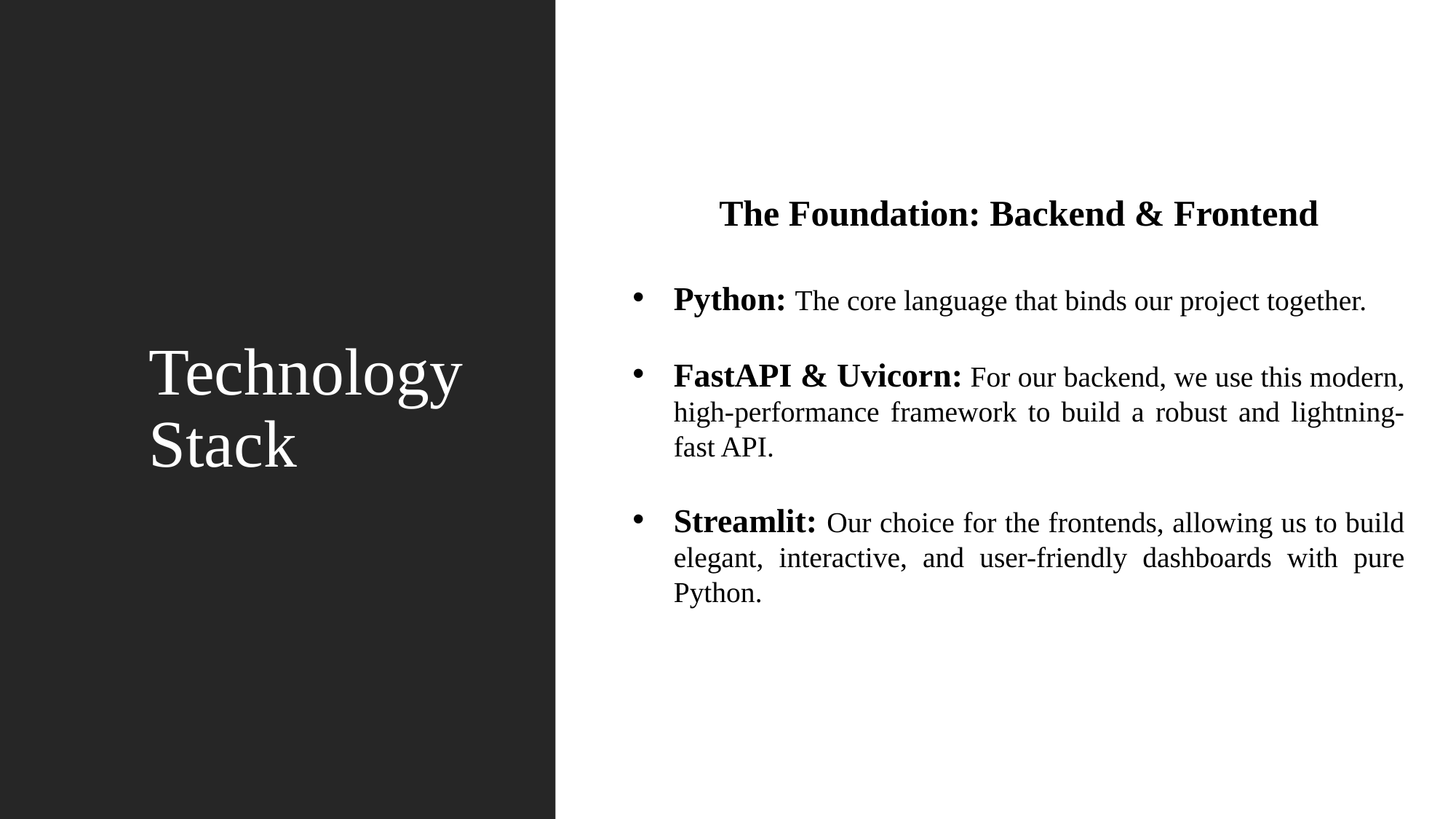

Technology Stack

The Foundation: Backend & Frontend

Python: The core language that binds our project together.

FastAPI & Uvicorn: For our backend, we use this modern, high-performance framework to build a robust and lightning-fast API.

Streamlit: Our choice for the frontends, allowing us to build elegant, interactive, and user-friendly dashboards with pure Python.